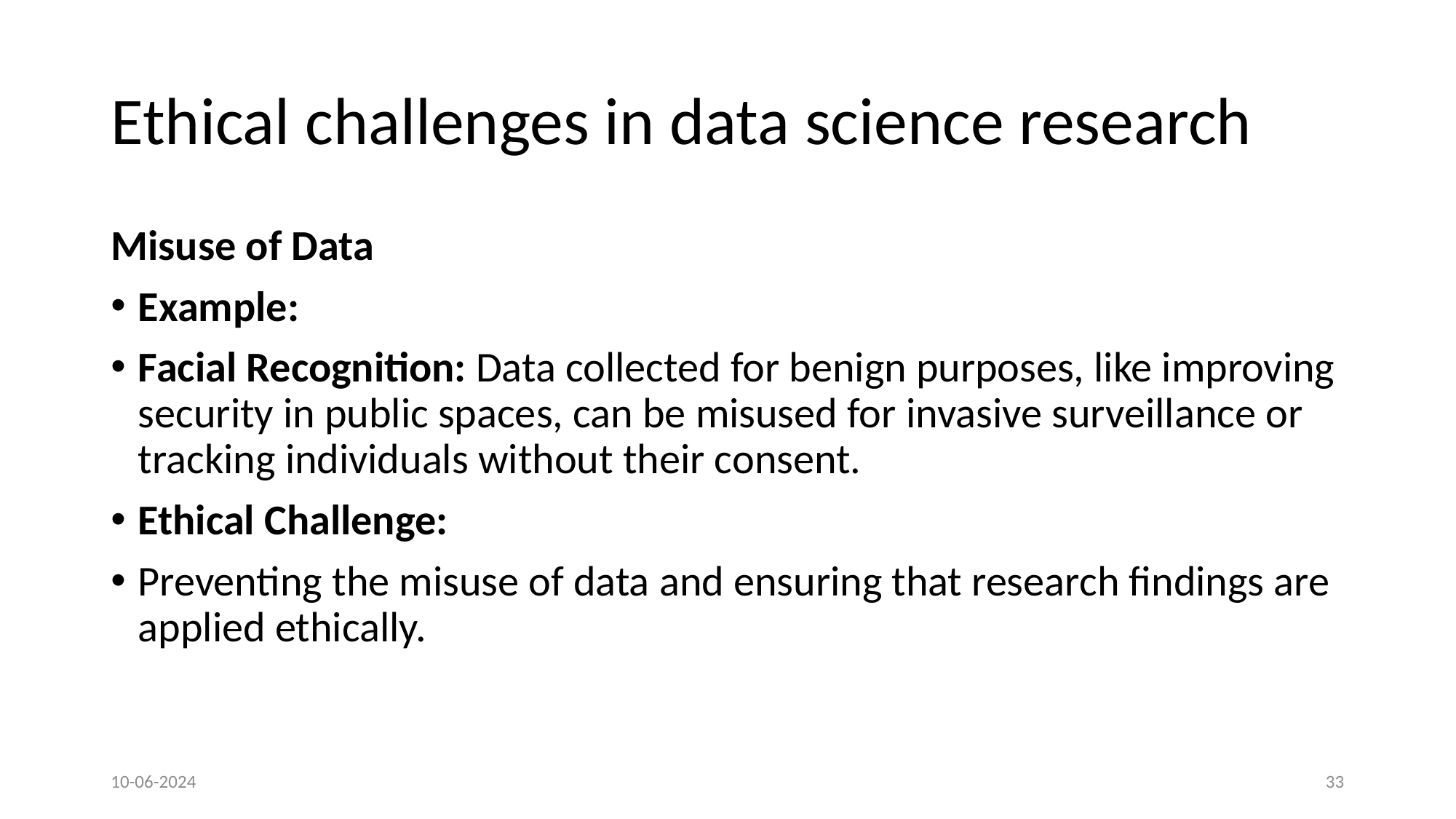

# Ethical challenges in data science research
Misuse of Data
Example:
Facial Recognition: Data collected for benign purposes, like improving security in public spaces, can be misused for invasive surveillance or tracking individuals without their consent.
Ethical Challenge:
Preventing the misuse of data and ensuring that research findings are applied ethically.

10-06-2024
33